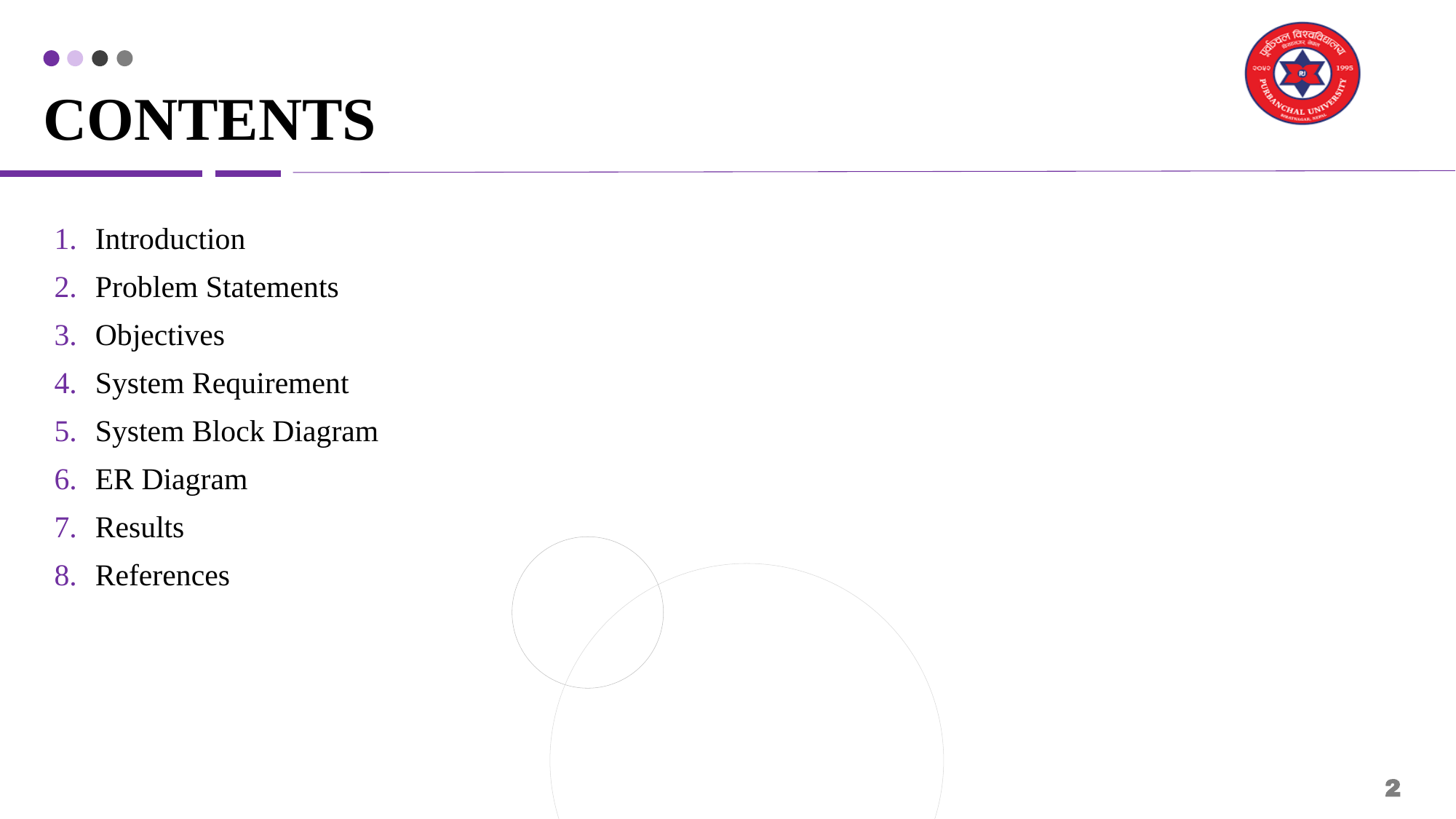

# CONTENTS
Introduction
Problem Statements
Objectives
System Requirement
System Block Diagram
ER Diagram
Results
References

2